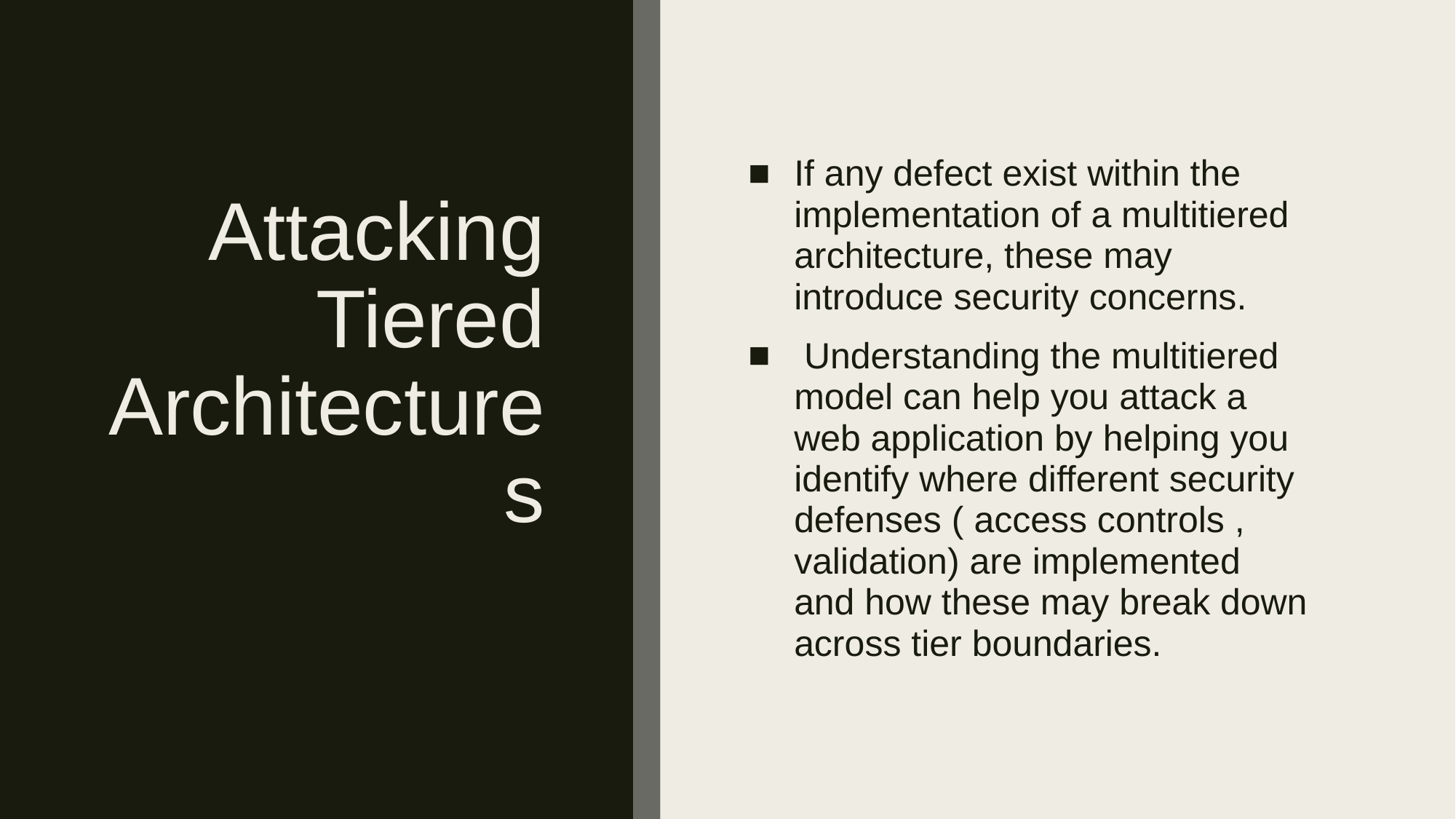

# Attacking Tiered Architectures

If any defect exist within the implementation of a multitiered architecture, these may introduce security concerns.
 Understanding the multitiered model can help you attack a web application by helping you identify where different security defenses ( access controls , validation) are implemented and how these may break down across tier boundaries.